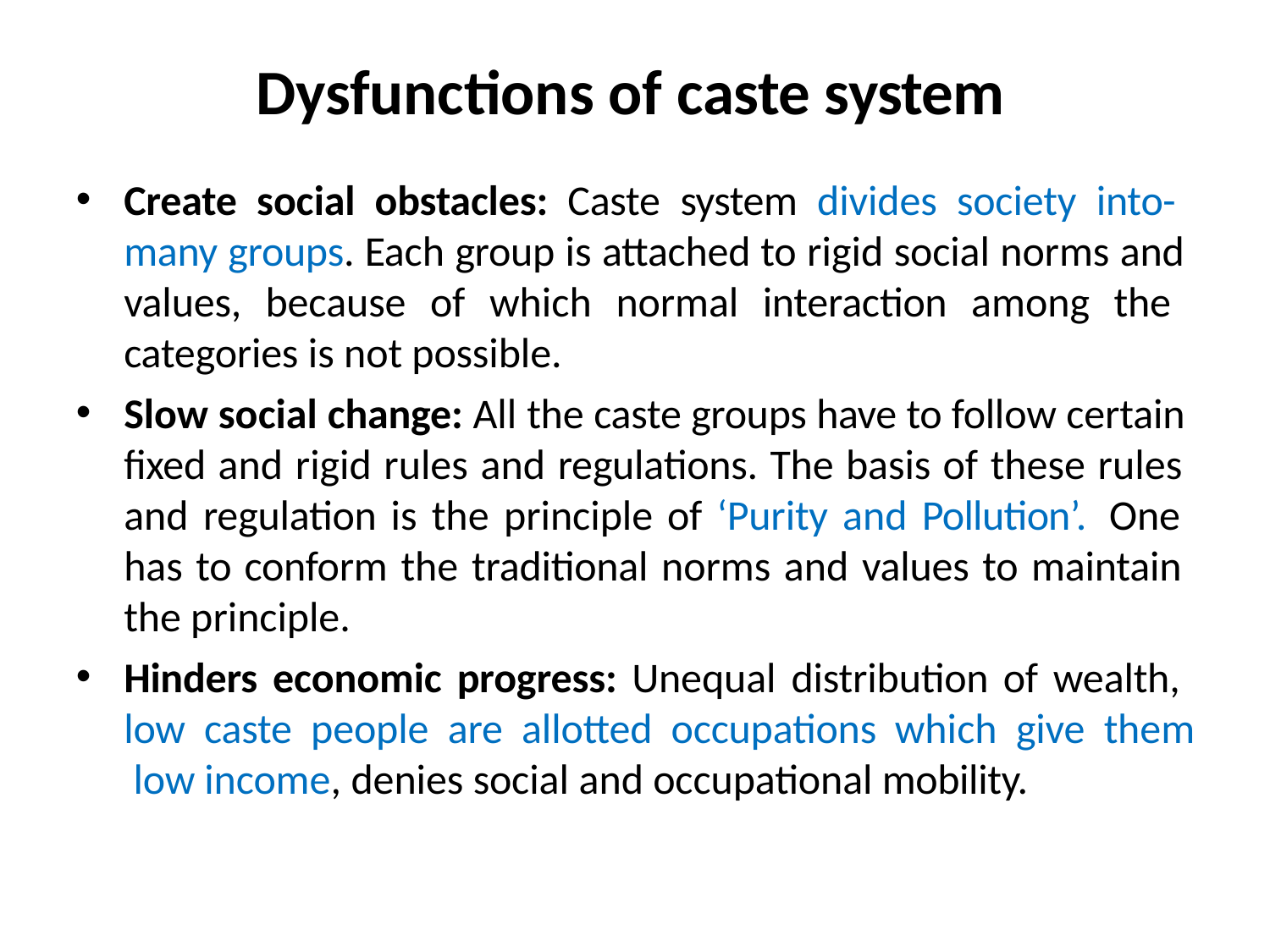

# Dysfunctions of caste system
Create social obstacles: Caste system divides society into-  many groups. Each group is attached to rigid social norms and  values, because of which normal interaction among the  categories is not possible.
Slow social change: All the caste groups have to follow certain  fixed and rigid rules and regulations. The basis of these rules  and regulation is the principle of ‘Purity and Pollution’. One  has to conform the traditional norms and values to maintain  the principle.
Hinders economic progress: Unequal distribution of wealth,  low caste people are allotted occupations which give them  low income, denies social and occupational mobility.